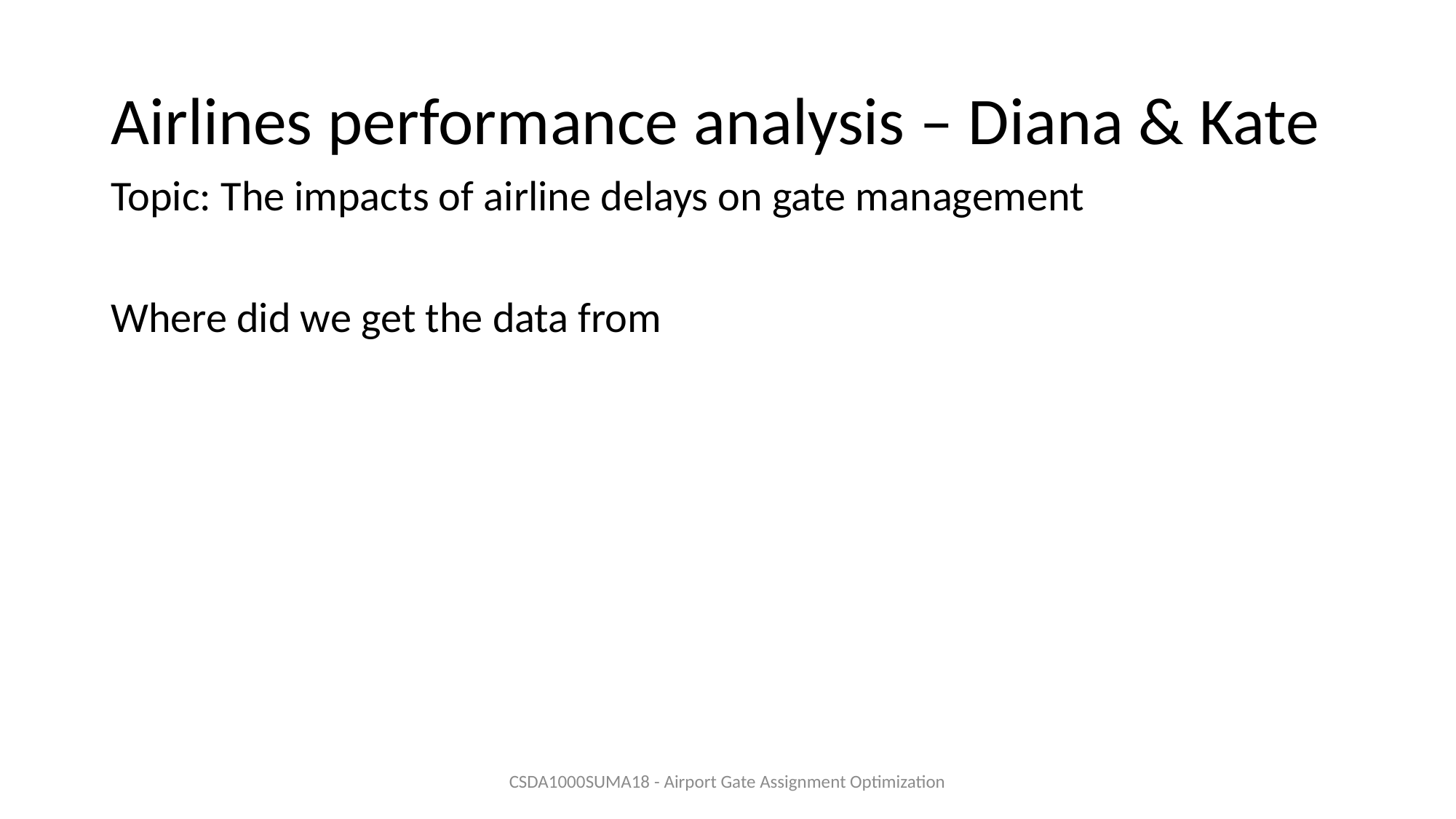

# Airlines performance analysis – Diana & Kate
Topic: The impacts of airline delays on gate management

Where did we get the data from

CSDA1000SUMA18 - Airport Gate Assignment Optimization